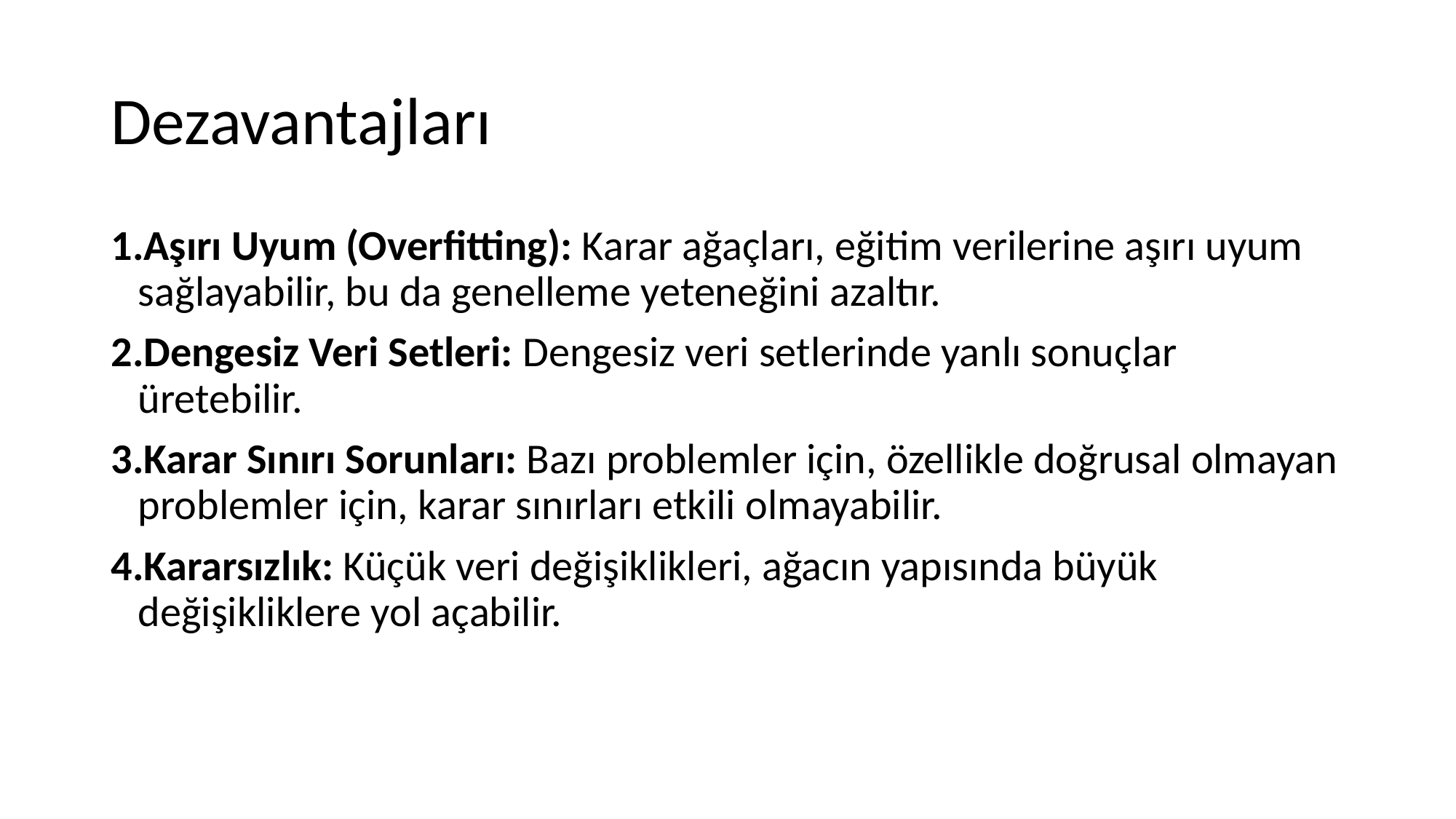

# Dezavantajları
Aşırı Uyum (Overfitting): Karar ağaçları, eğitim verilerine aşırı uyum sağlayabilir, bu da genelleme yeteneğini azaltır.
Dengesiz Veri Setleri: Dengesiz veri setlerinde yanlı sonuçlar üretebilir.
Karar Sınırı Sorunları: Bazı problemler için, özellikle doğrusal olmayan problemler için, karar sınırları etkili olmayabilir.
Kararsızlık: Küçük veri değişiklikleri, ağacın yapısında büyük değişikliklere yol açabilir.